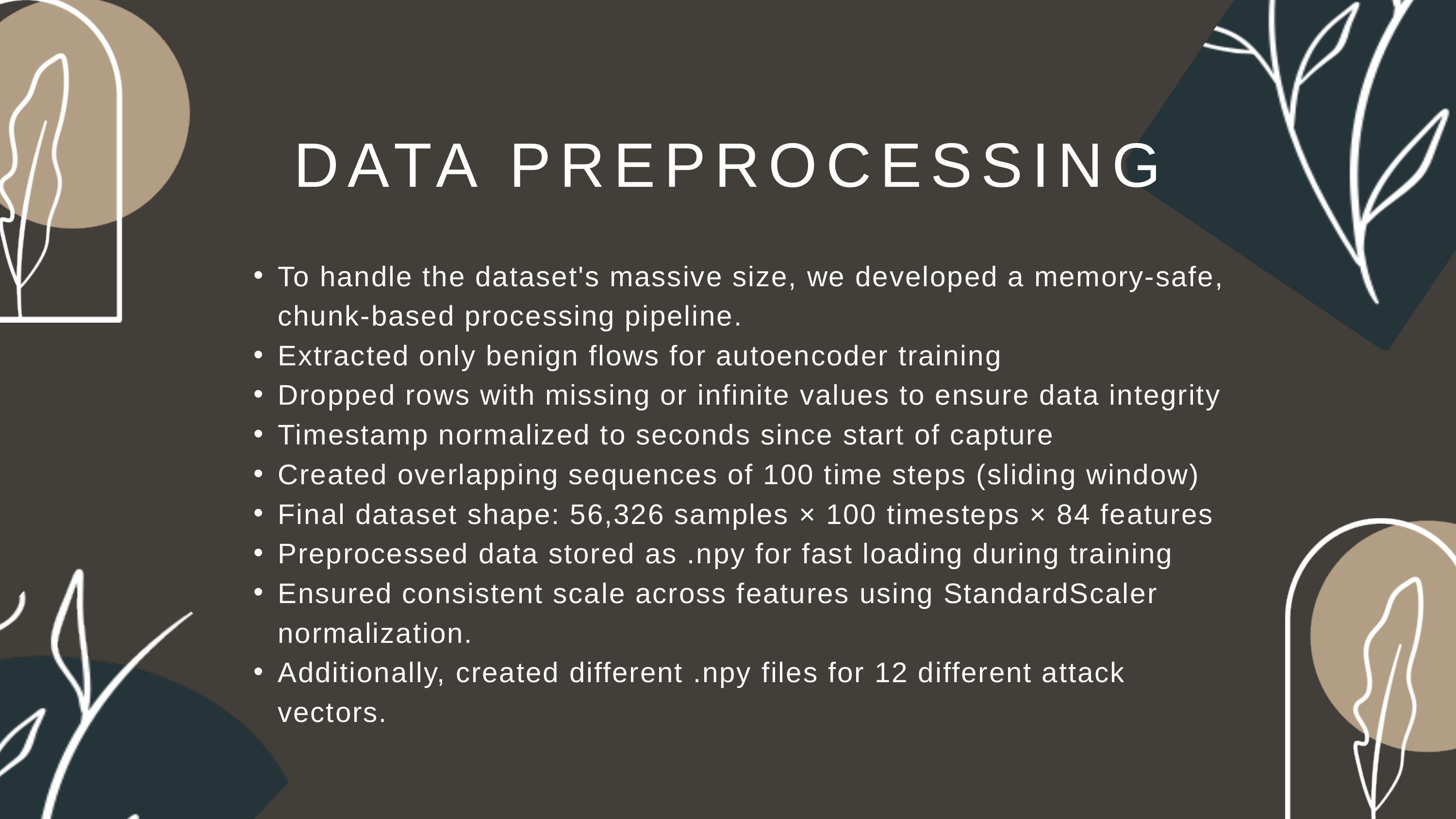

DATA PREPROCESSING

To handle the dataset's massive size, we developed a memory-safe, chunk-based processing pipeline.
Extracted only benign flows for autoencoder training
Dropped rows with missing or infinite values to ensure data integrity
Timestamp normalized to seconds since start of capture
Created overlapping sequences of 100 time steps (sliding window)
Final dataset shape: 56,326 samples × 100 timesteps × 84 features
Preprocessed data stored as .npy for fast loading during training
Ensured consistent scale across features using StandardScaler normalization.
Additionally, created different .npy files for 12 different attack vectors.